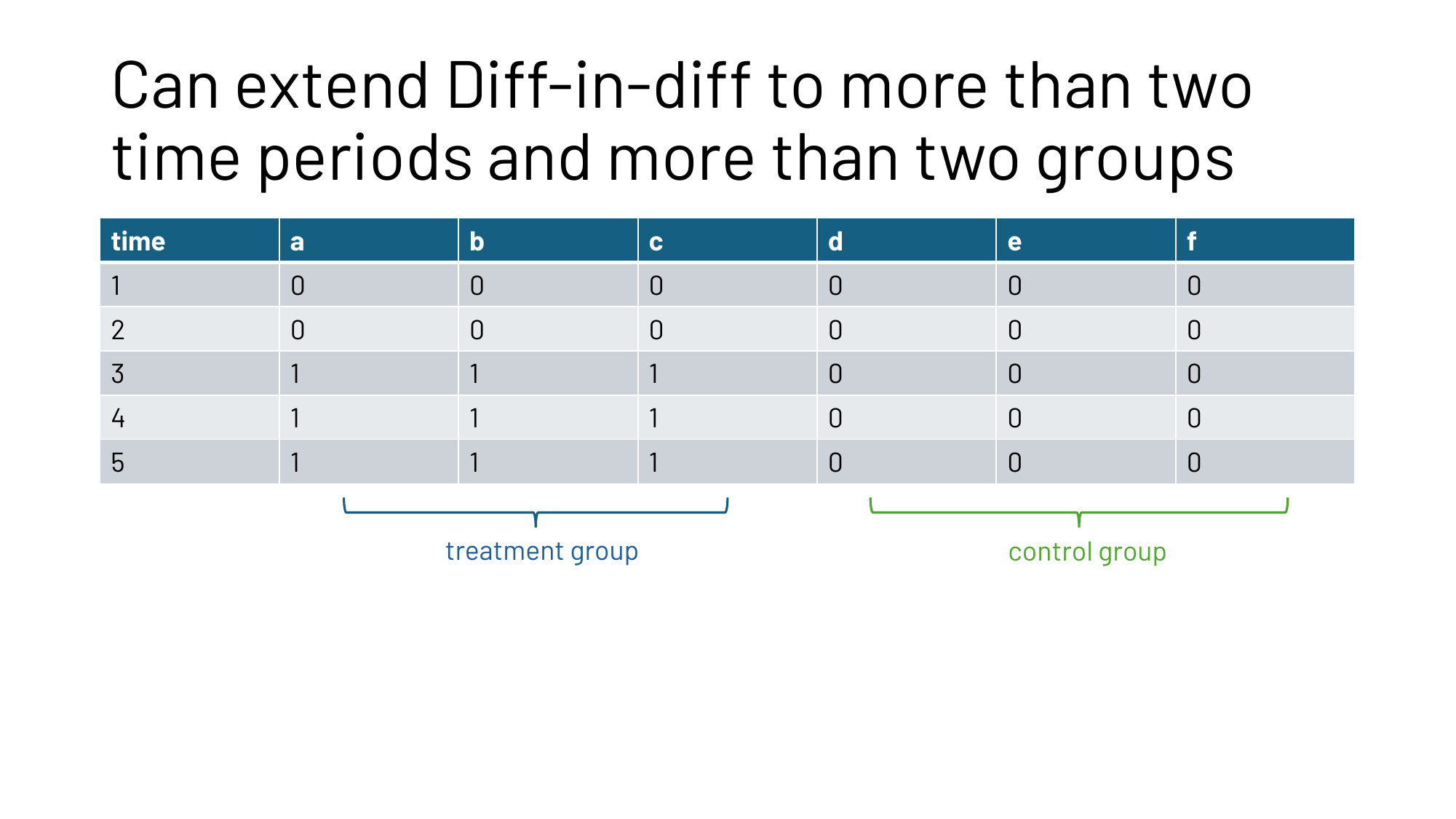

# Can extend Diff-in-diff to more than two time periods and more than two groups
| time | a | b | c | d | e | f |
| --- | --- | --- | --- | --- | --- | --- |
| 1 | 0 | 0 | 0 | 0 | 0 | 0 |
| 2 | 0 | 0 | 0 | 0 | 0 | 0 |
| 3 | 1 | 1 | 1 | 0 | 0 | 0 |
| 4 | 1 | 1 | 1 | 0 | 0 | 0 |
| 5 | 1 | 1 | 1 | 0 | 0 | 0 |

treatment group
control group